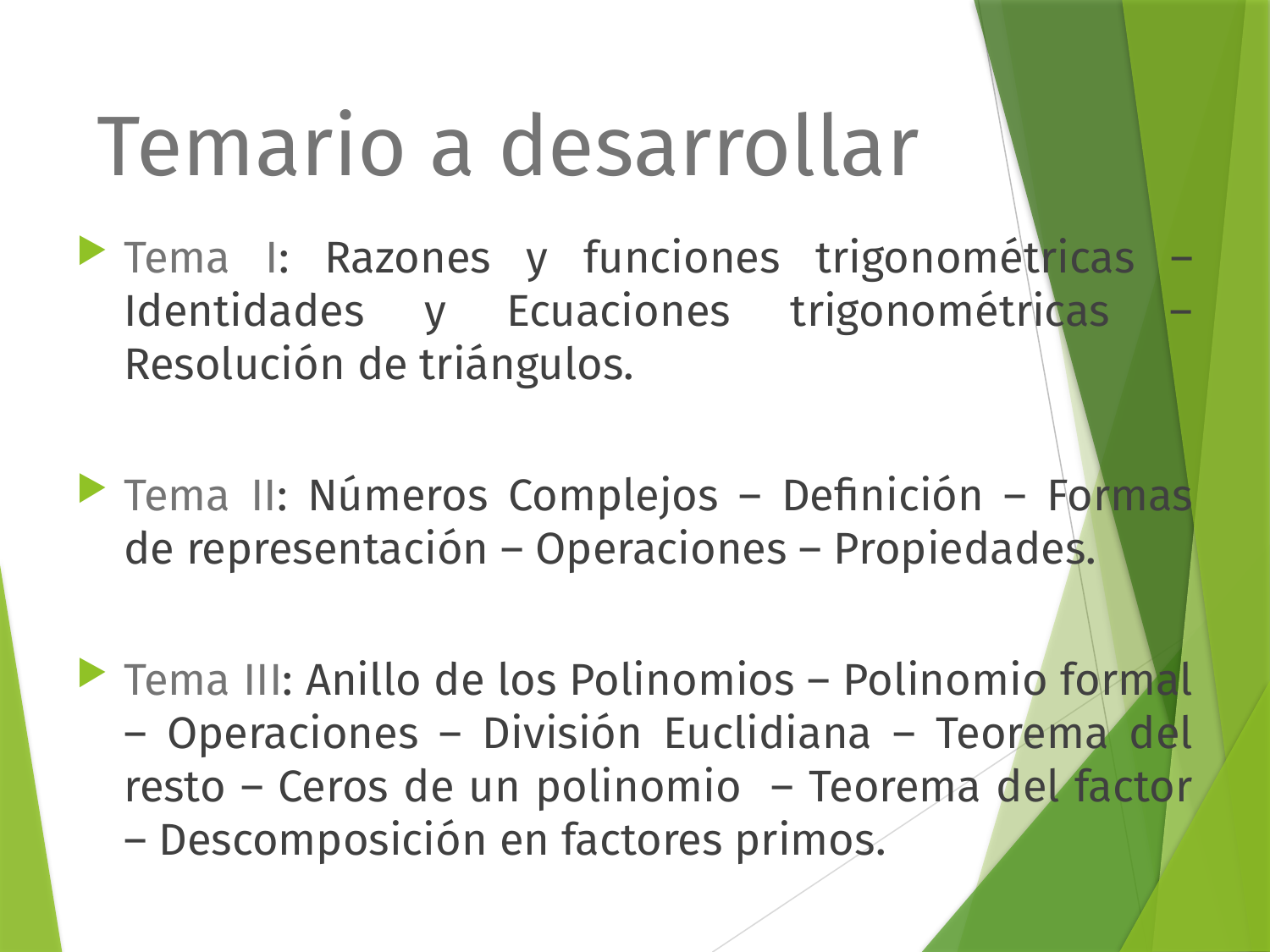

# Temario a desarrollar
Tema I: Razones y funciones trigonométricas – Identidades y Ecuaciones trigonométricas – Resolución de triángulos.

Tema II: Números Complejos – Definición – Formas de representación – Operaciones – Propiedades.

Tema III: Anillo de los Polinomios – Polinomio formal – Operaciones – División Euclidiana – Teorema del resto – Ceros de un polinomio  – Teorema del factor – Descomposición en factores primos.